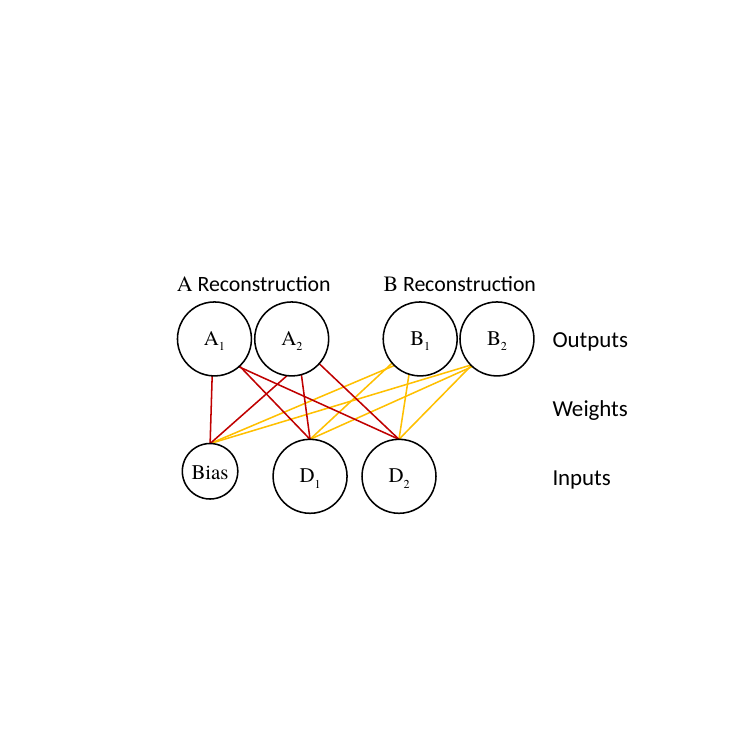

A Reconstruction
B Reconstruction
A1
A2
B1
B2
Outputs
Weights
D1
D2
Bias
Inputs